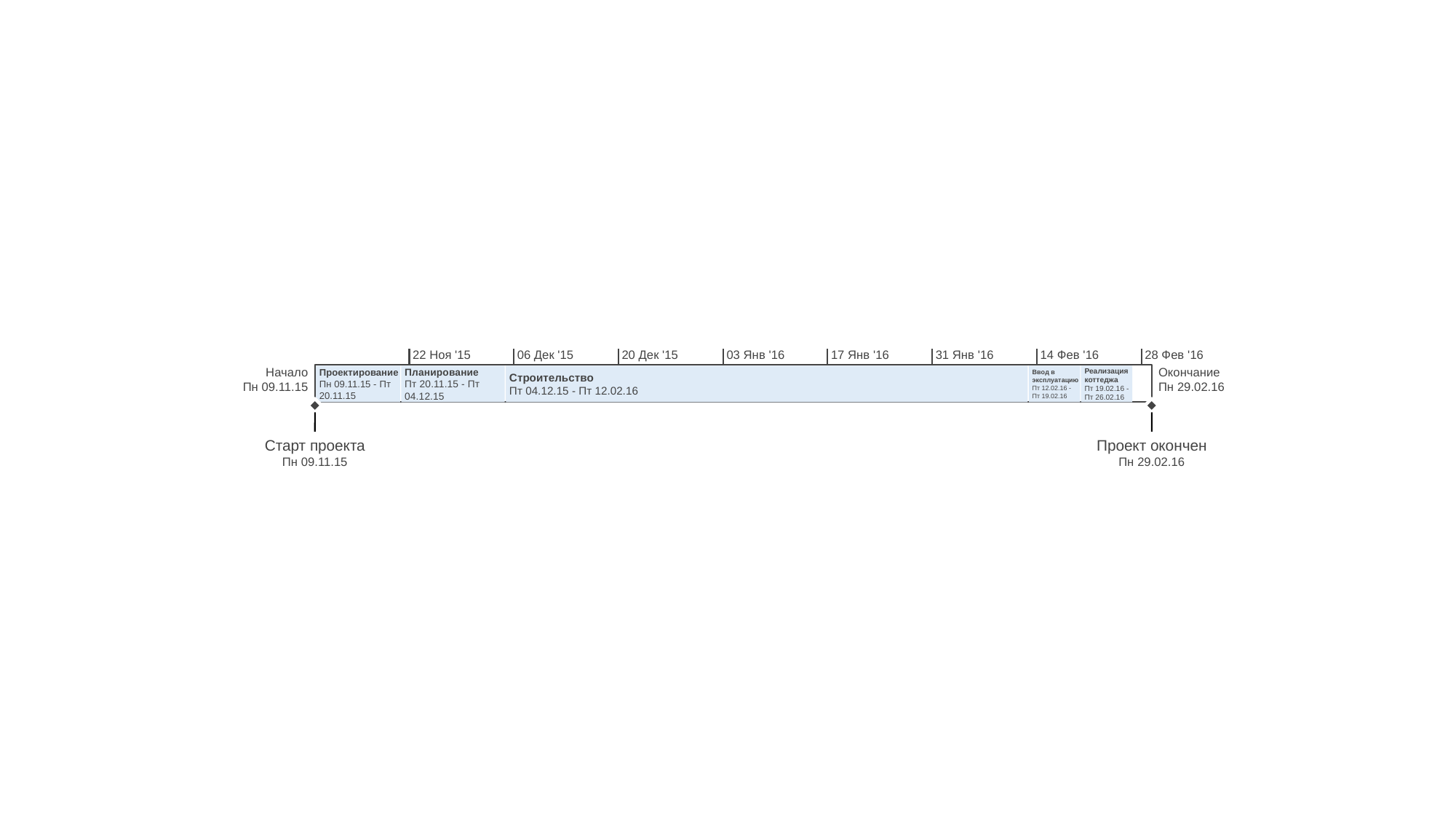

22 Ноя '15
06 Дек '15
20 Дек '15
03 Янв '16
17 Янв '16
31 Янв '16
14 Фев '16
28 Фев '16
Начало
Пн 09.11.15
Окончание
Пн 29.02.16

Проектирование
Пн 09.11.15 - Пт 20.11.15

Планирование
Пт 20.11.15 - Пт 04.12.15

Строительство
Пт 04.12.15 - Пт 12.02.16

Ввод в эксплуатацию
Пт 12.02.16 - Пт 19.02.16

Реализация коттеджа
Пт 19.02.16 - Пт 26.02.16

Старт проекта
Пн 09.11.15
Проект окончен
Пн 29.02.16